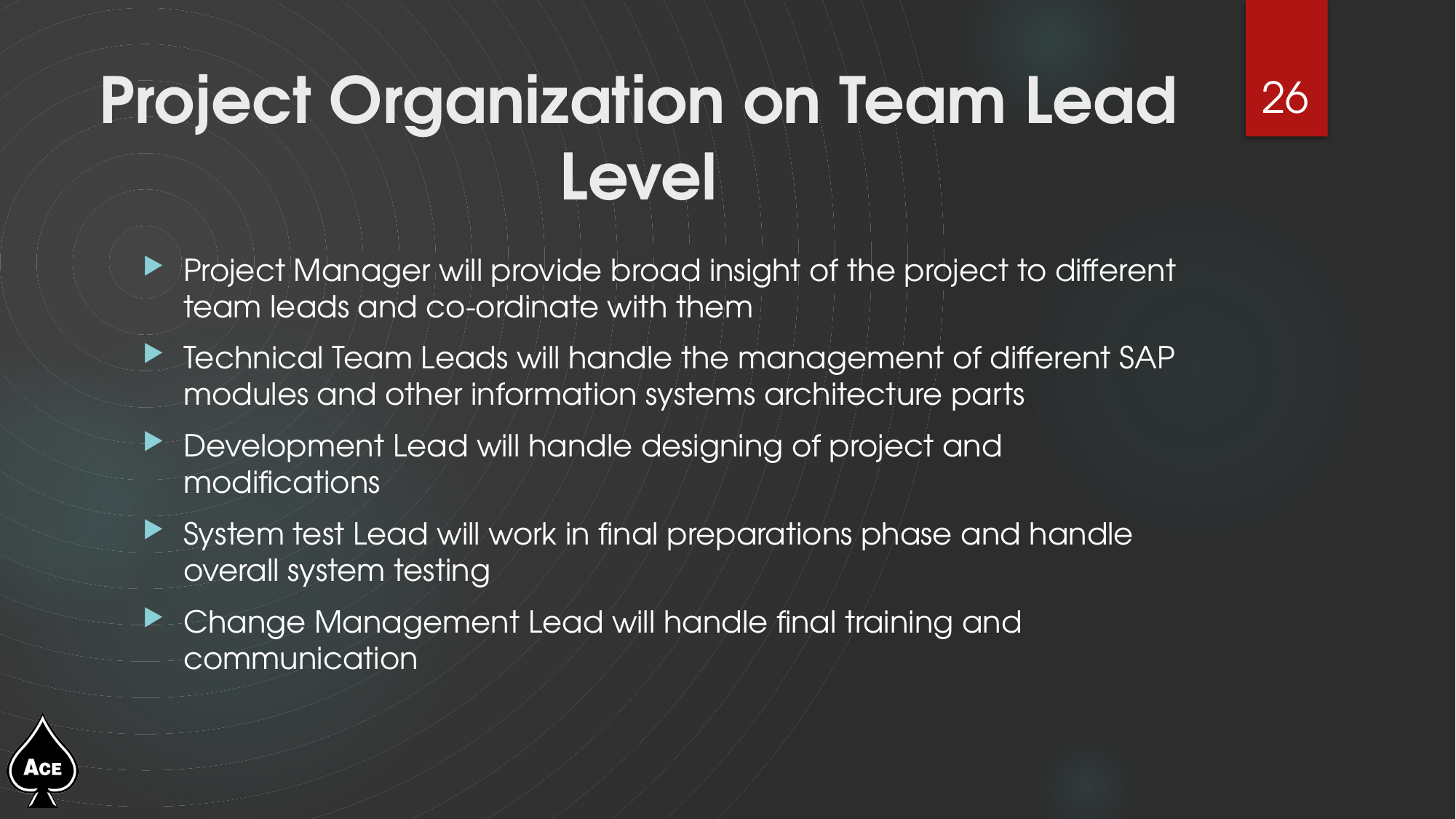

26
# Project Organization on Team Lead Level
Project Manager will provide broad insight of the project to different team leads and co-ordinate with them
Technical Team Leads will handle the management of different SAP modules and other information systems architecture parts
Development Lead will handle designing of project and modifications
System test Lead will work in final preparations phase and handle overall system testing
Change Management Lead will handle final training and communication